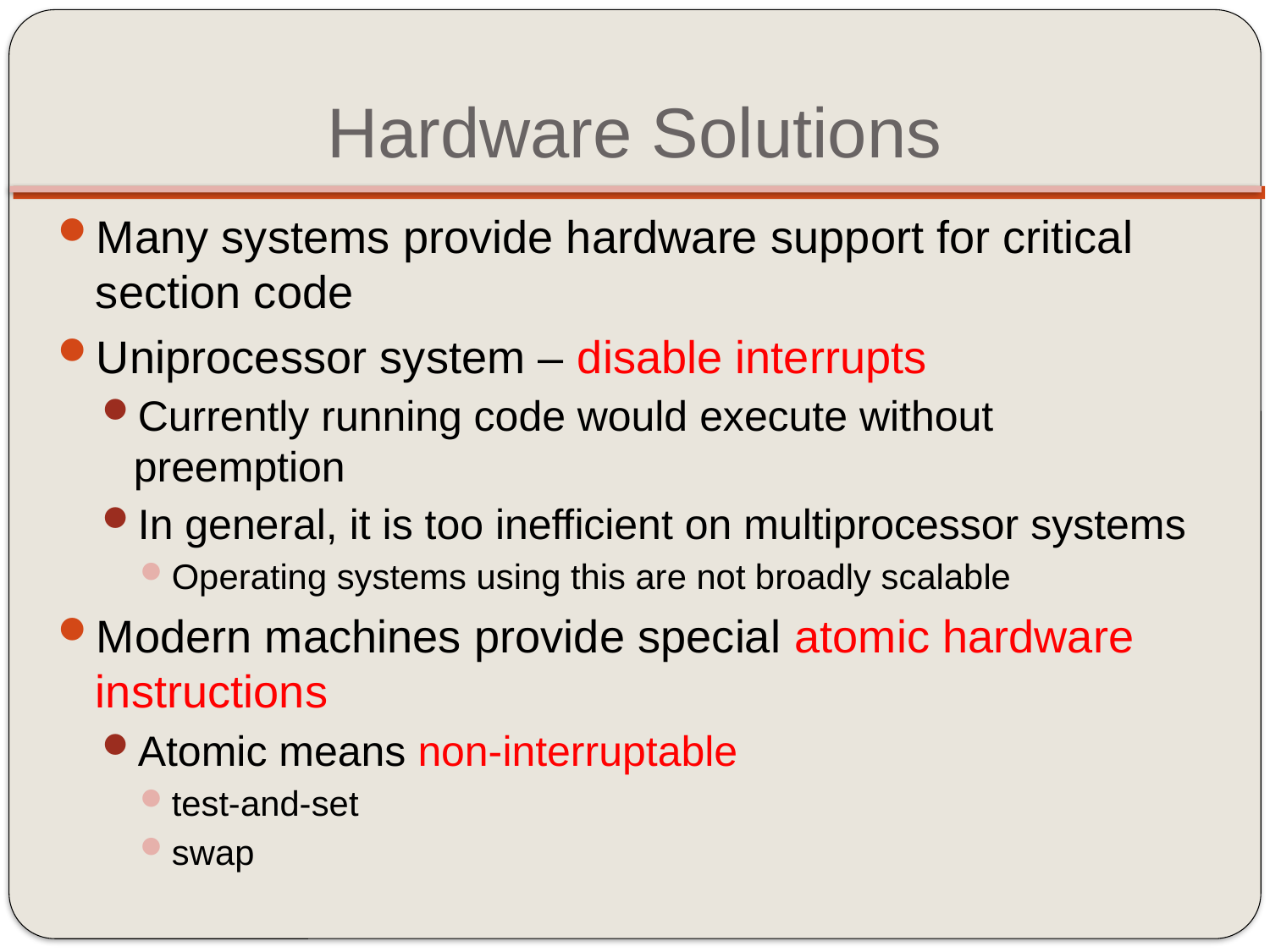

# Hardware Solutions
Many systems provide hardware support for critical section code
Uniprocessor system – disable interrupts
Currently running code would execute without preemption
In general, it is too inefficient on multiprocessor systems
Operating systems using this are not broadly scalable
Modern machines provide special atomic hardware instructions
Atomic means non-interruptable
test-and-set
swap